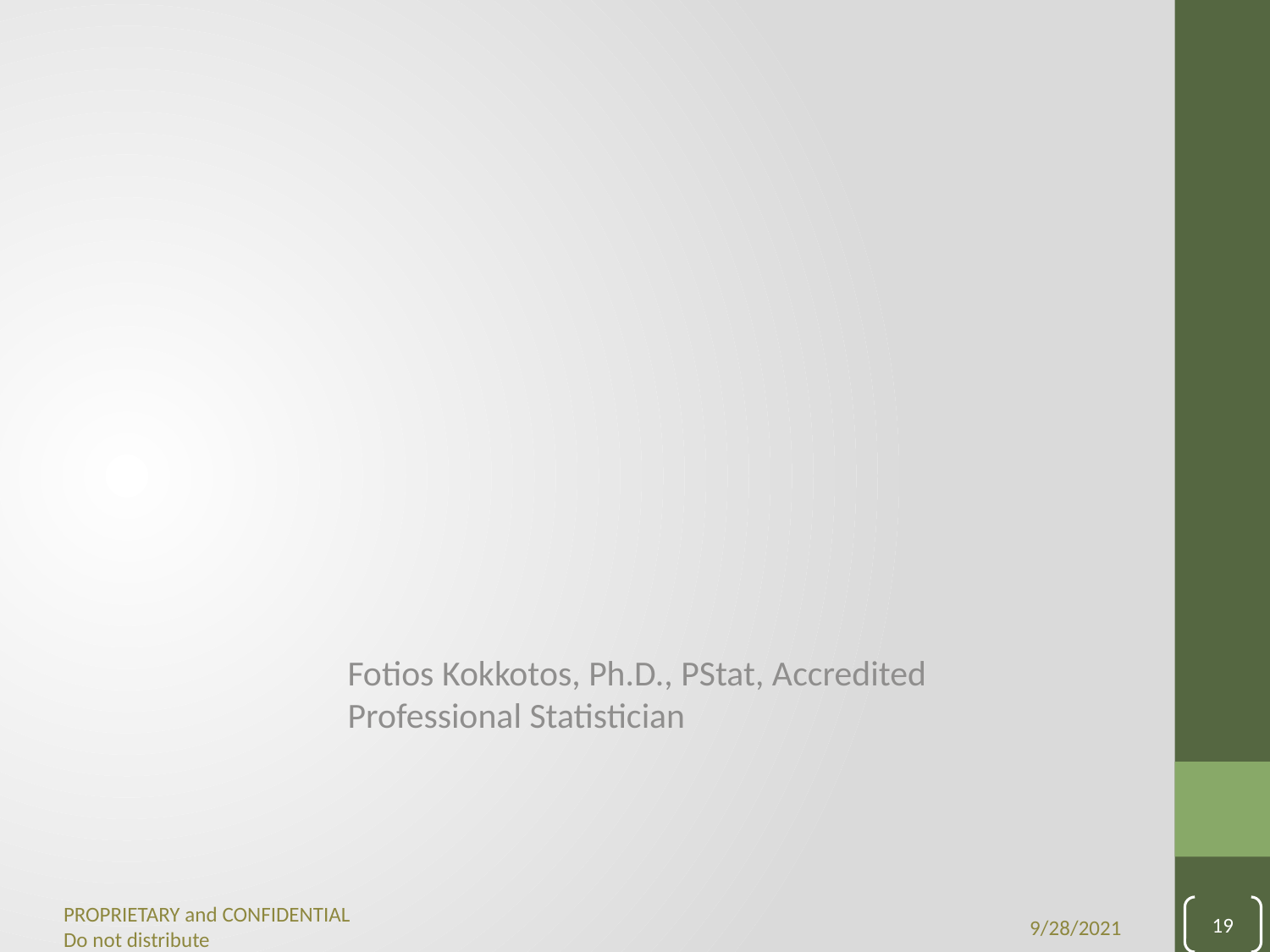

Fotios Kokkotos, Ph.D., PStat, Accredited Professional Statistician

19
9/28/2021